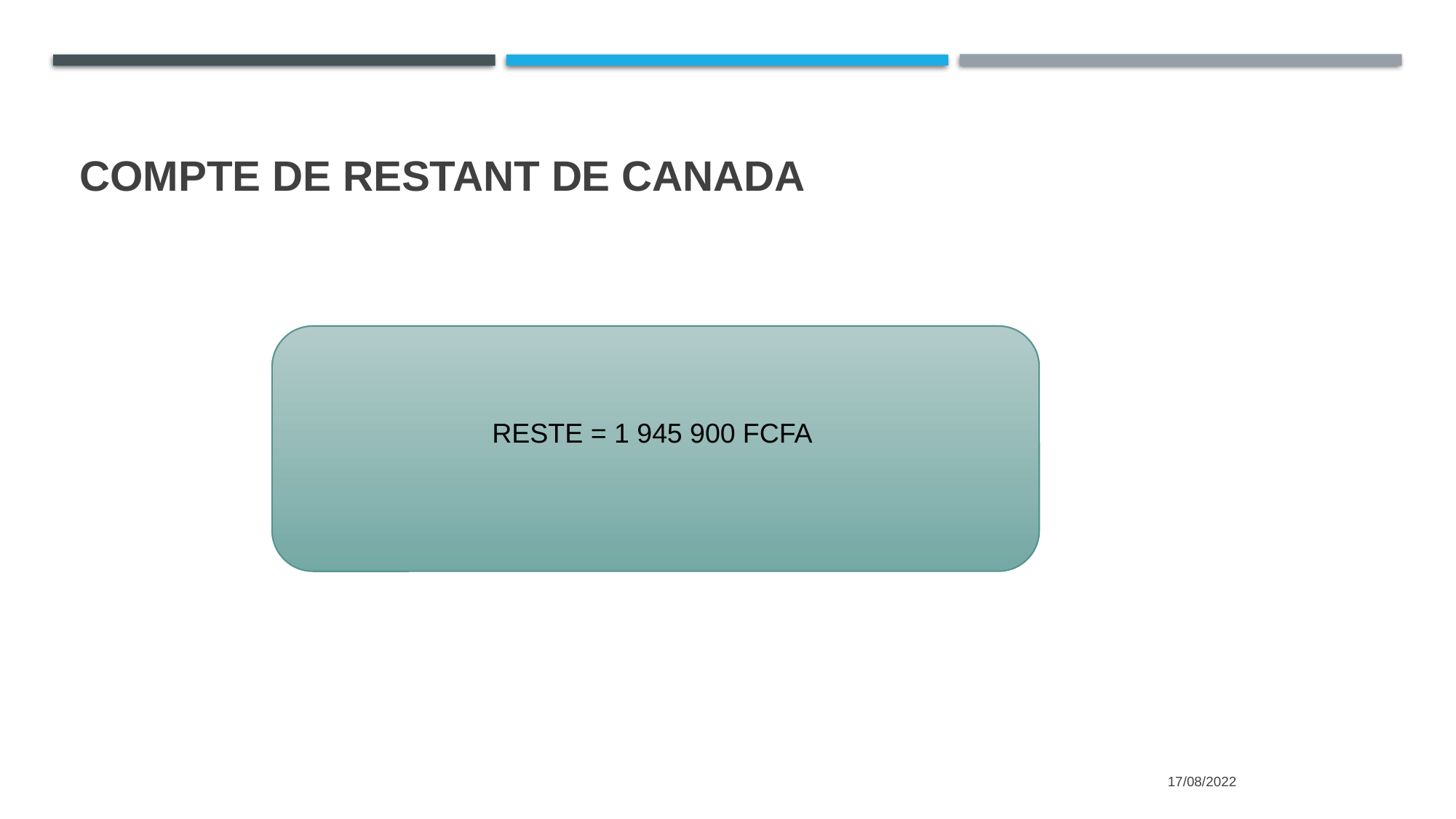

# COMPTE DE RESTANT DE CANADA
RESTE = 1 945 900 FCFA

17/08/2022